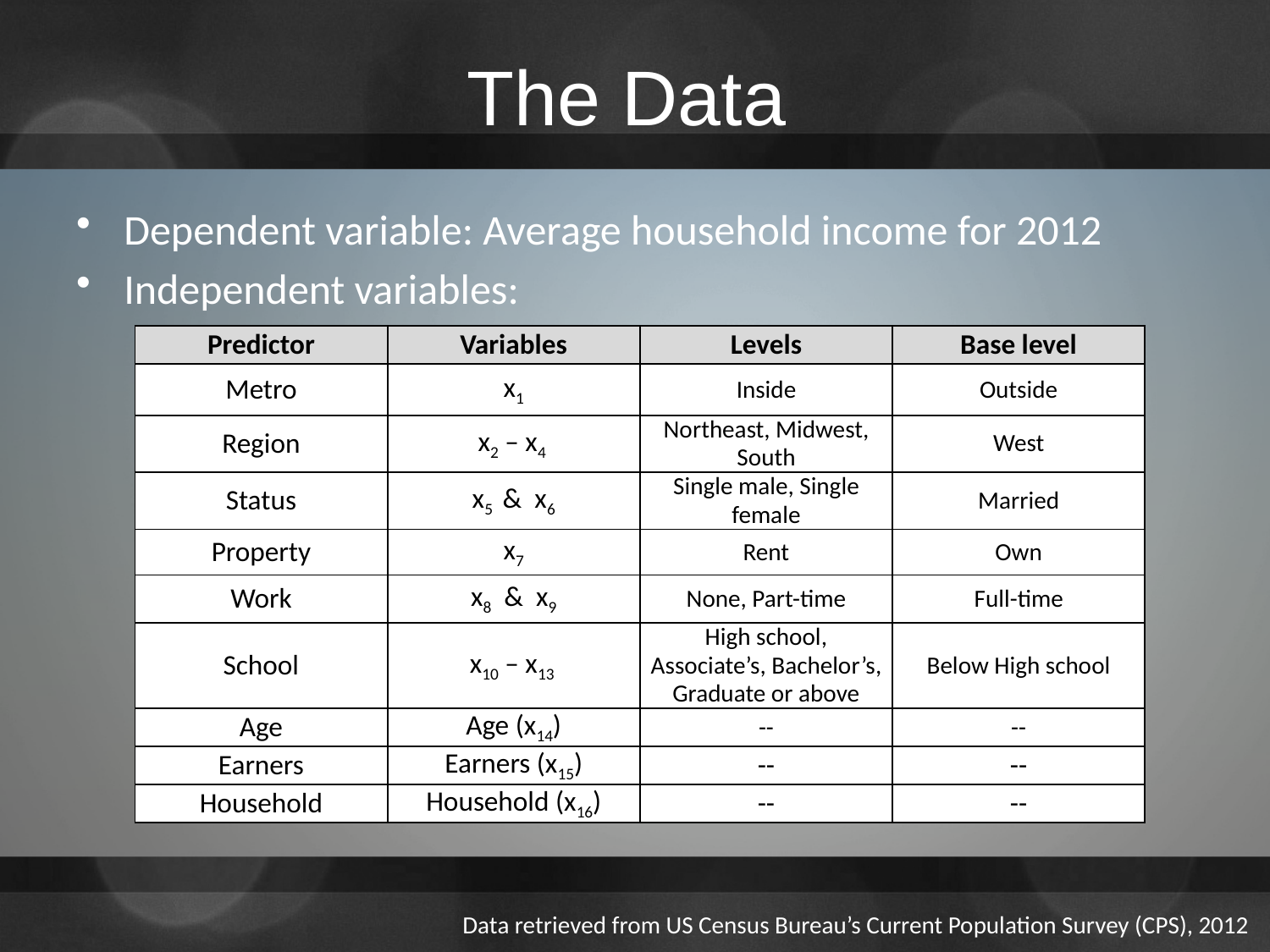

# The Data

Dependent variable: Average household income for 2012
Independent variables:
| Predictor | Variables | Levels | Base level |
| --- | --- | --- | --- |
| Metro | x1 | Inside | Outside |
| Region | x2 – x4 | Northeast, Midwest, South | West |
| Status | x5 & x6 | Single male, Single female | Married |
| Property | x7 | Rent | Own |
| Work | x8 & x9 | None, Part-time | Full-time |
| School | x10 – x13 | High school, Associate’s, Bachelor’s, Graduate or above | Below High school |
| Age | Age (x14) | -- | -- |
| Earners | Earners (x15) | -- | -- |
| Household | Household (x16) | -- | -- |
Data retrieved from US Census Bureau’s Current Population Survey (CPS), 2012